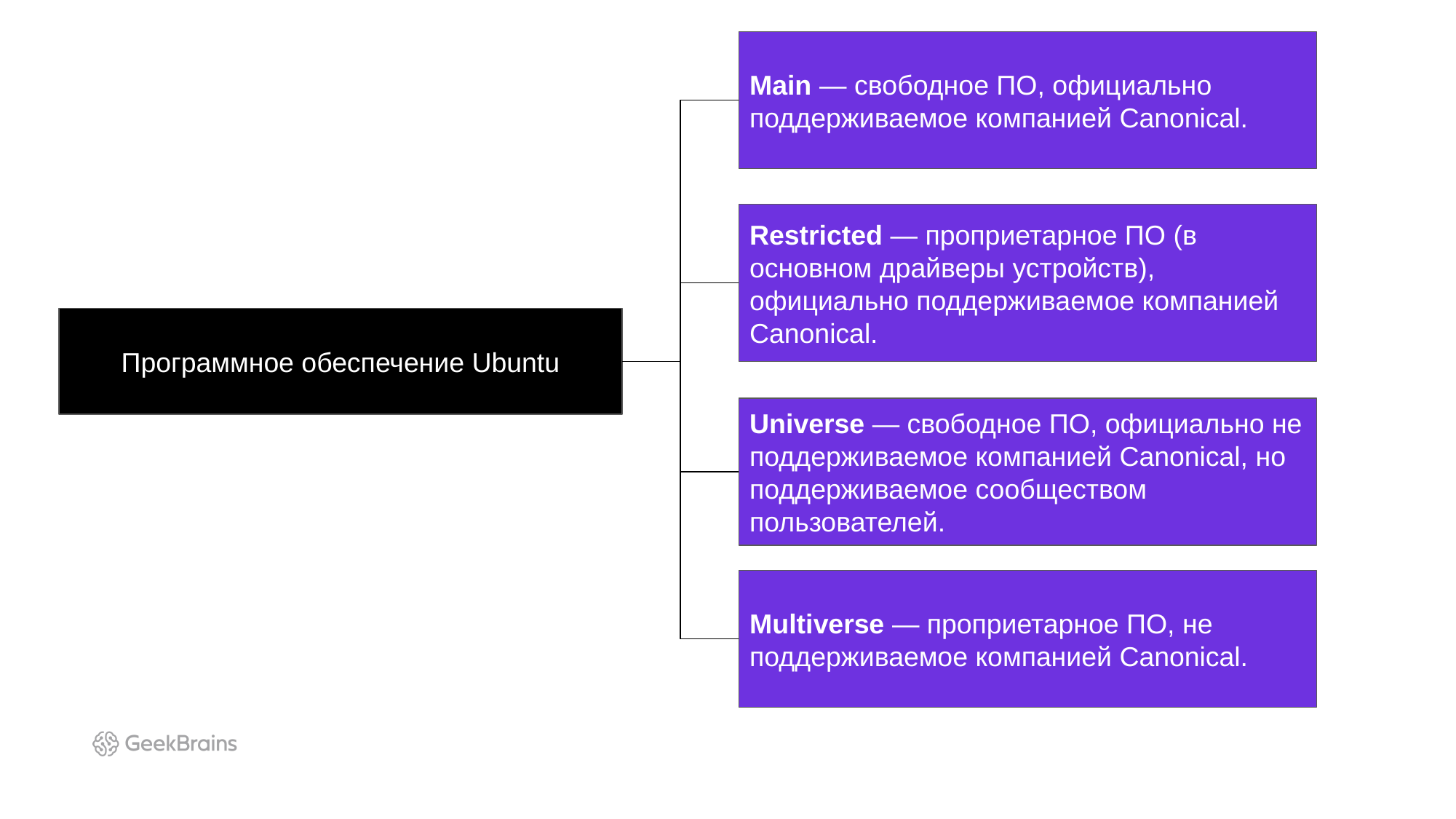

Main — свободное ПО, официально поддерживаемое компанией Canonical.
Restricted — проприетарное ПО (в основном драйверы устройств), официально поддерживаемое компанией Canonical.
Программное обеспечение Ubuntu
Universe — свободное ПО, официально не поддерживаемое компанией Canonical, но поддерживаемое сообществом пользователей.
Multiverse — проприетарное ПО, не поддерживаемое компанией Canonical.